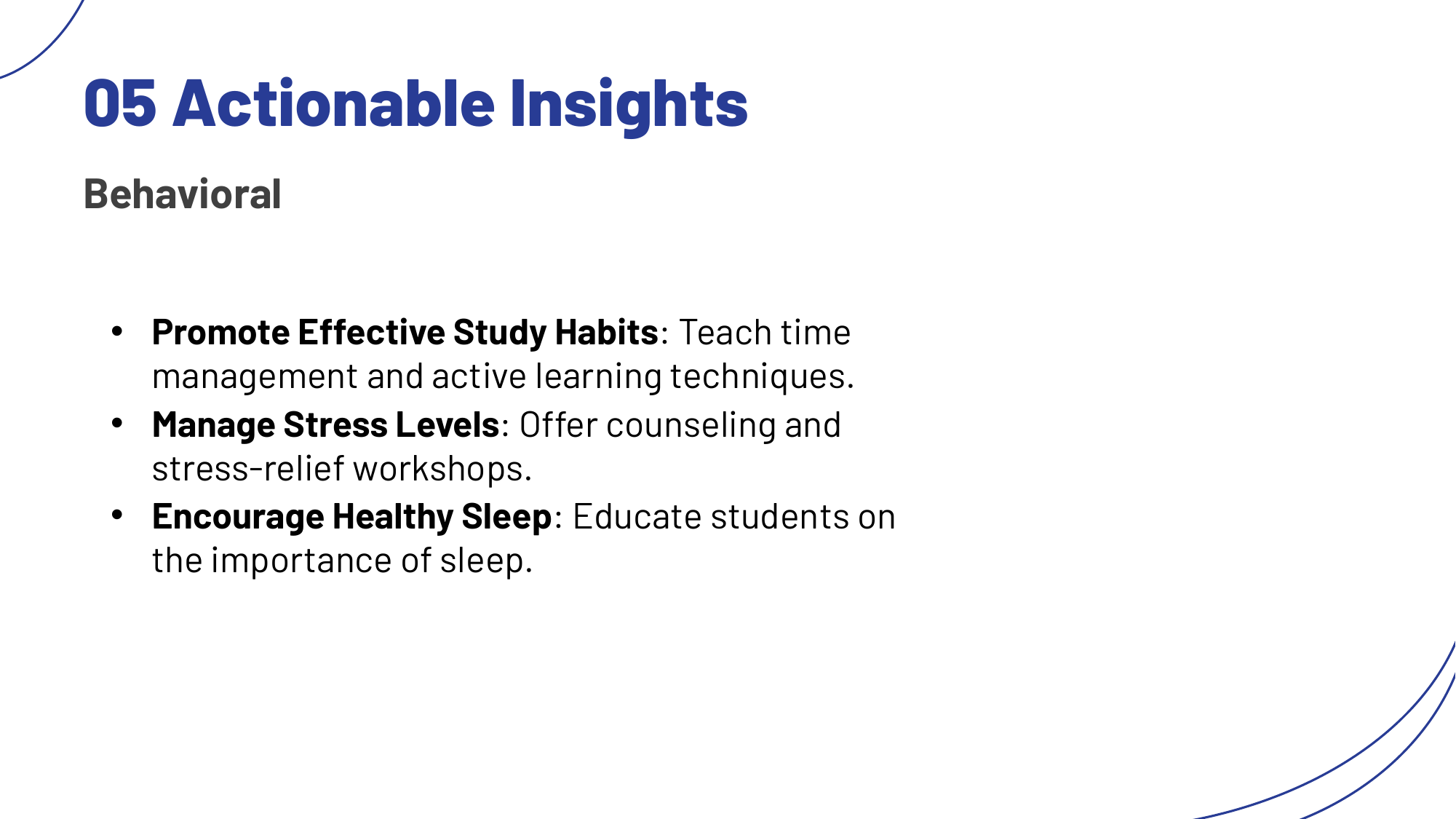

# 05 Actionable Insights

Behavioral

Promote Effective Study Habits: Teach time management and active learning techniques.
Manage Stress Levels: Offer counseling and stress-relief workshops.
Encourage Healthy Sleep: Educate students on the importance of sleep.